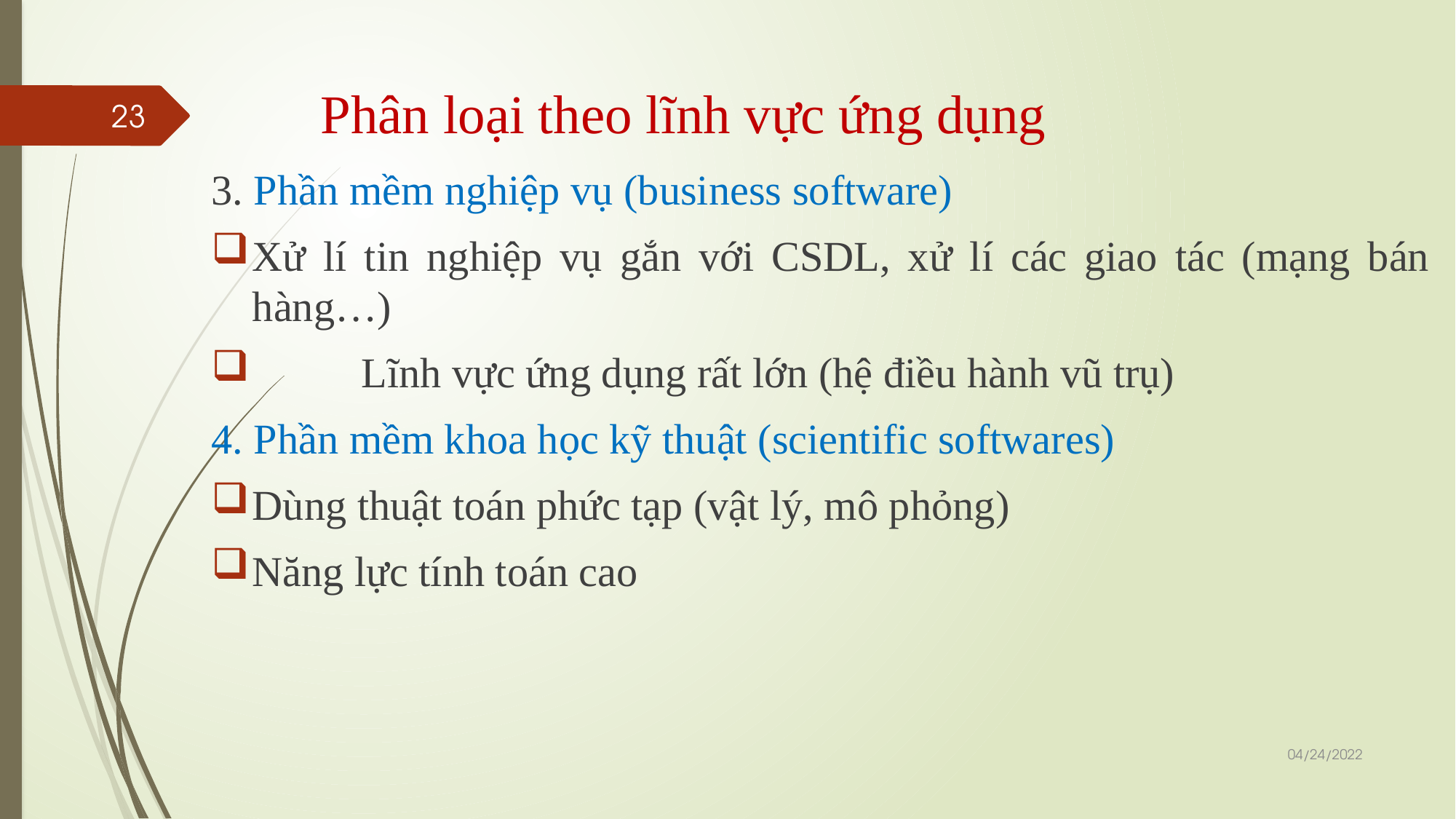

# Phân loại theo lĩnh vực ứng dụng
23
3. Phần mềm nghiệp vụ (business software)
Xử lí tin nghiệp vụ gắn với CSDL, xử lí các giao tác (mạng bán hàng…)
	Lĩnh vực ứng dụng rất lớn (hệ điều hành vũ trụ)
4. Phần mềm khoa học kỹ thuật (scientific softwares)
Dùng thuật toán phức tạp (vật lý, mô phỏng)
Năng lực tính toán cao

04/24/2022